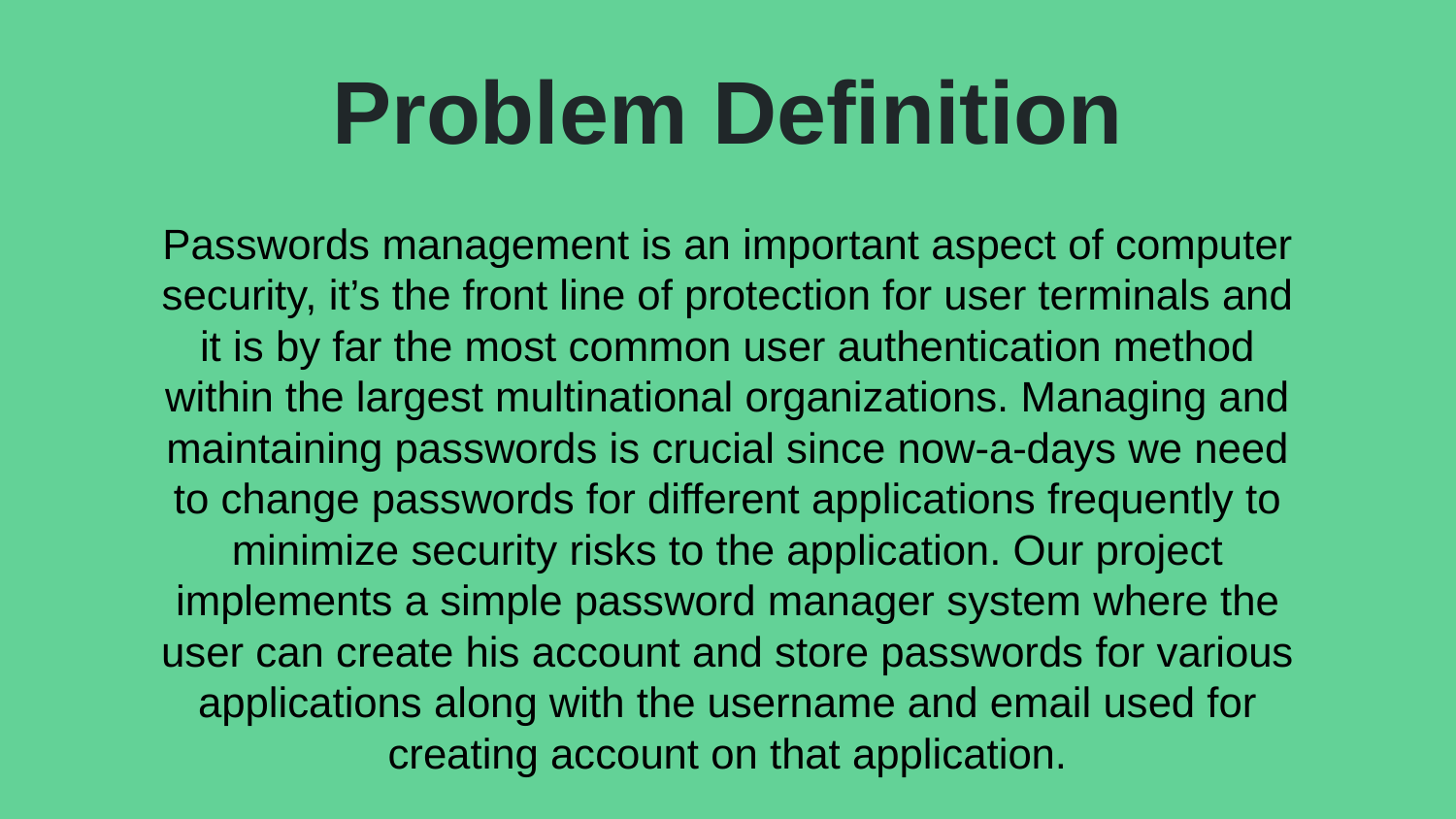

# Problem Definition
Passwords management is an important aspect of computer security, it’s the front line of protection for user terminals and it is by far the most common user authentication method within the largest multinational organizations. Managing and maintaining passwords is crucial since now-a-days we need to change passwords for different applications frequently to minimize security risks to the application. Our project implements a simple password manager system where the user can create his account and store passwords for various applications along with the username and email used for creating account on that application.